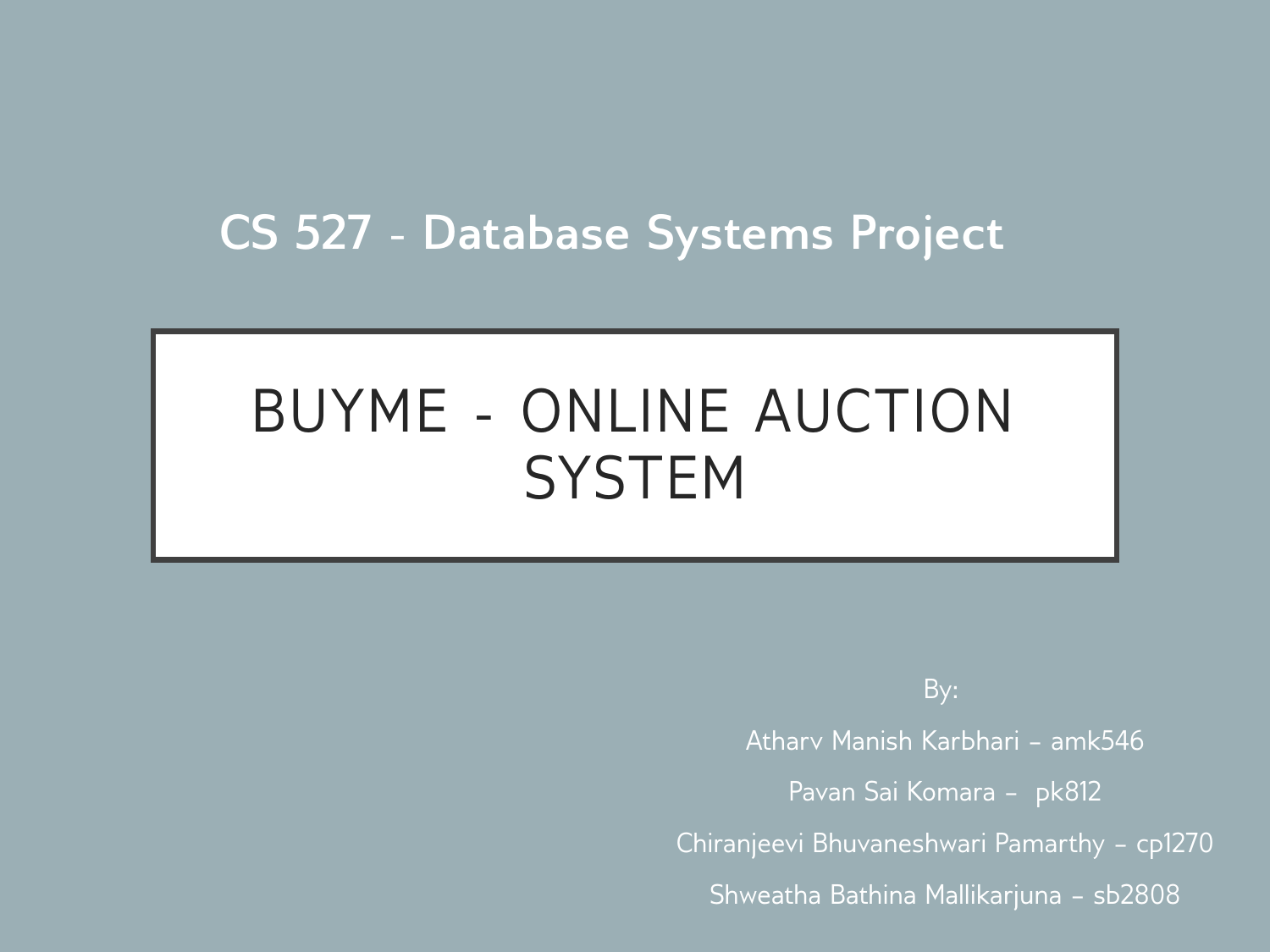

CS 527 - Database Systems Project
# BuyMe - Online Auction System
By:
Atharv Manish Karbhari – amk546
Pavan Sai Komara –  pk812
Chiranjeevi Bhuvaneshwari Pamarthy – cp1270
Shweatha Bathina Mallikarjuna – sb2808